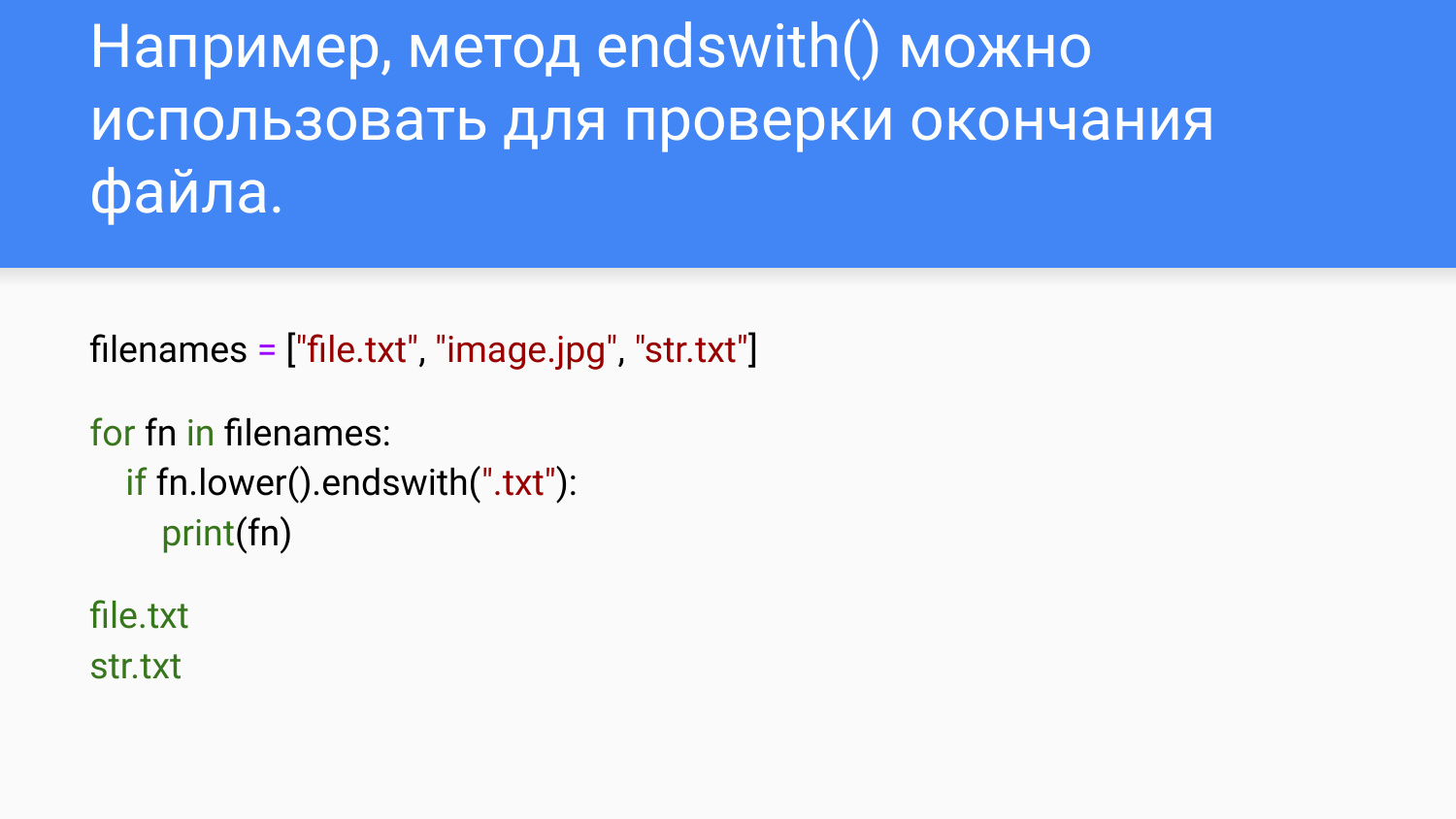

# Например, метод endswith() можно использовать для проверки окончания файла.
filenames = ["file.txt", "image.jpg", "str.txt"]
for fn in filenames:
    if fn.lower().endswith(".txt"):
        print(fn)
file.txt
str.txt